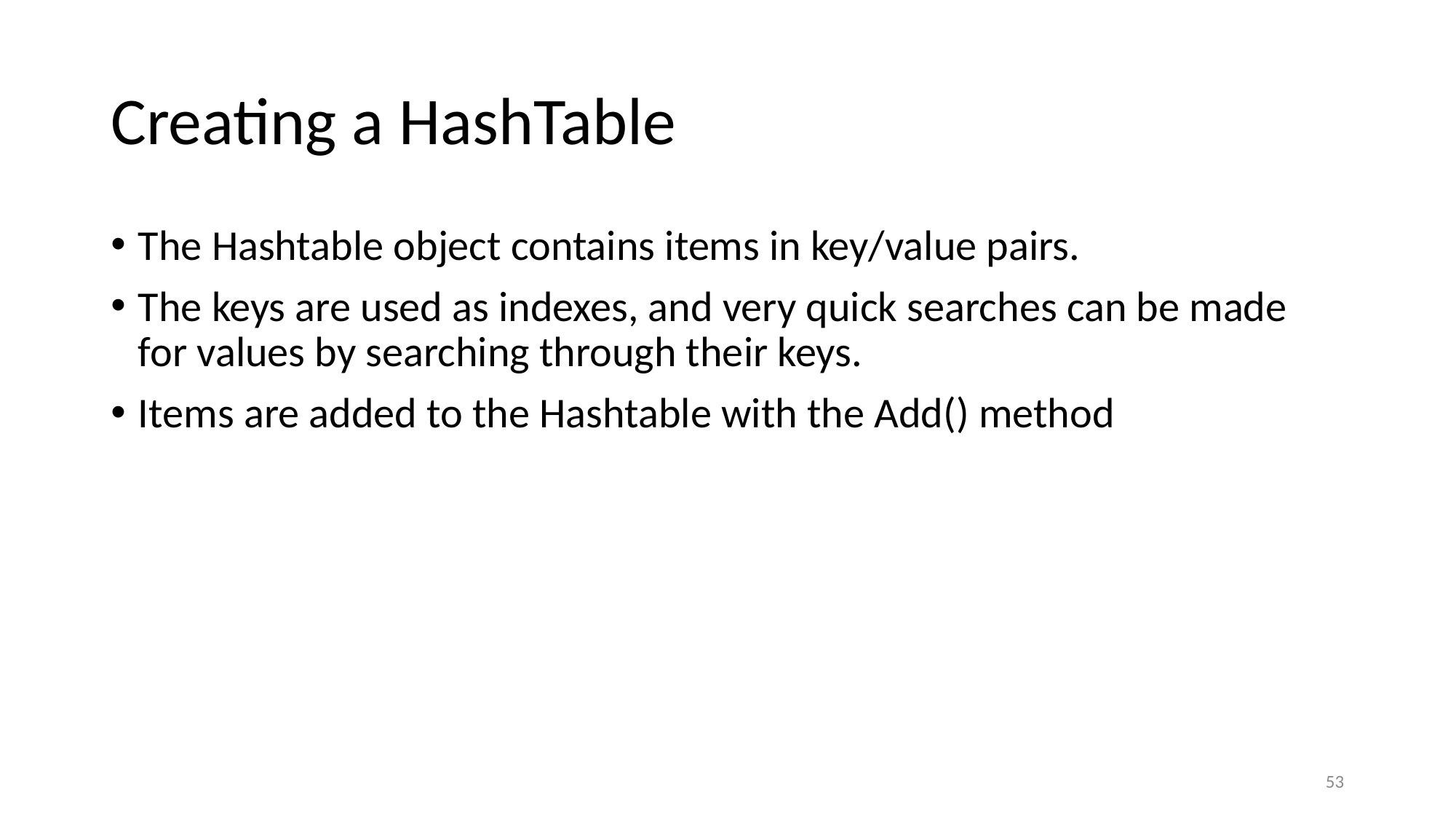

# Creating a HashTable
The Hashtable object contains items in key/value pairs.
The keys are used as indexes, and very quick searches can be made for values by searching through their keys.
Items are added to the Hashtable with the Add() method
53